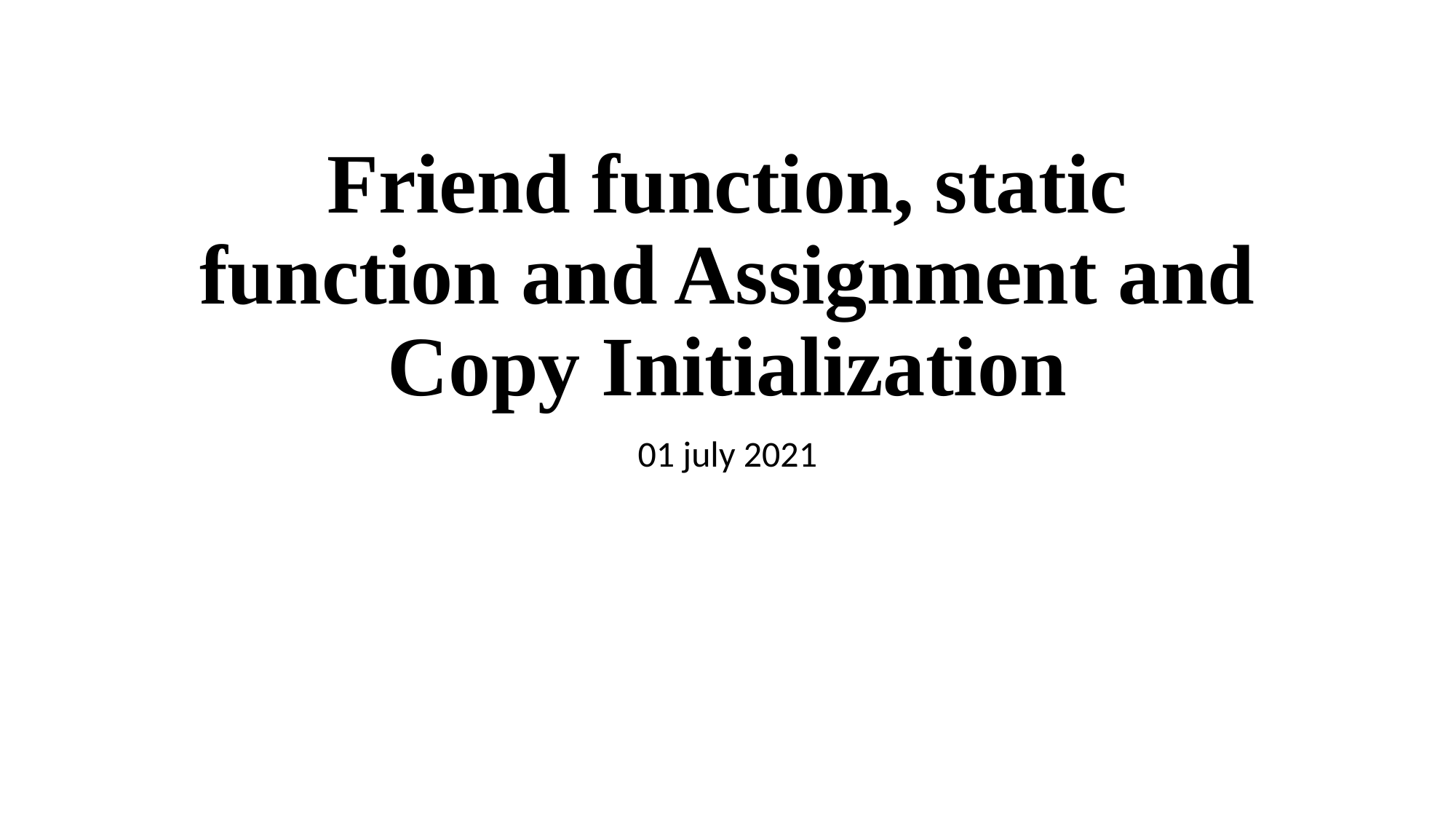

# Friend function, static function and Assignment and Copy Initialization
01 july 2021